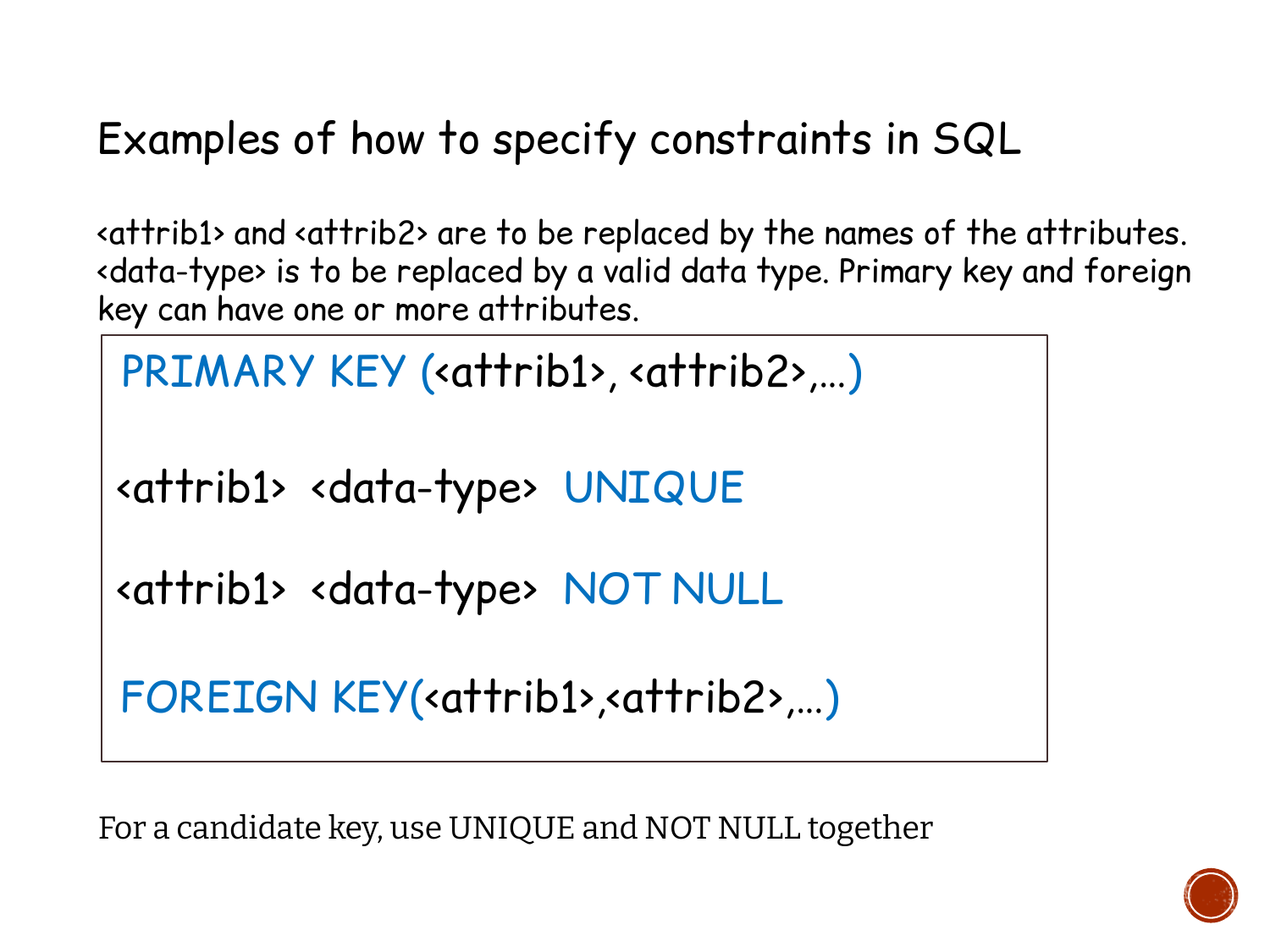

Examples of how to specify constraints in SQL

<attrib1> and <attrib2> are to be replaced by the names of the attributes. <data-type> is to be replaced by a valid data type. Primary key and foreign key can have one or more attributes.

PRIMARY KEY (<attrib1>, <attrib2>,…)
<attrib1>  <data-type>  UNIQUE

<attrib1>  <data-type>  NOT NULL
FOREIGN KEY(<attrib1>,<attrib2>,…)
For a candidate key, use UNIQUE and NOT NULL together